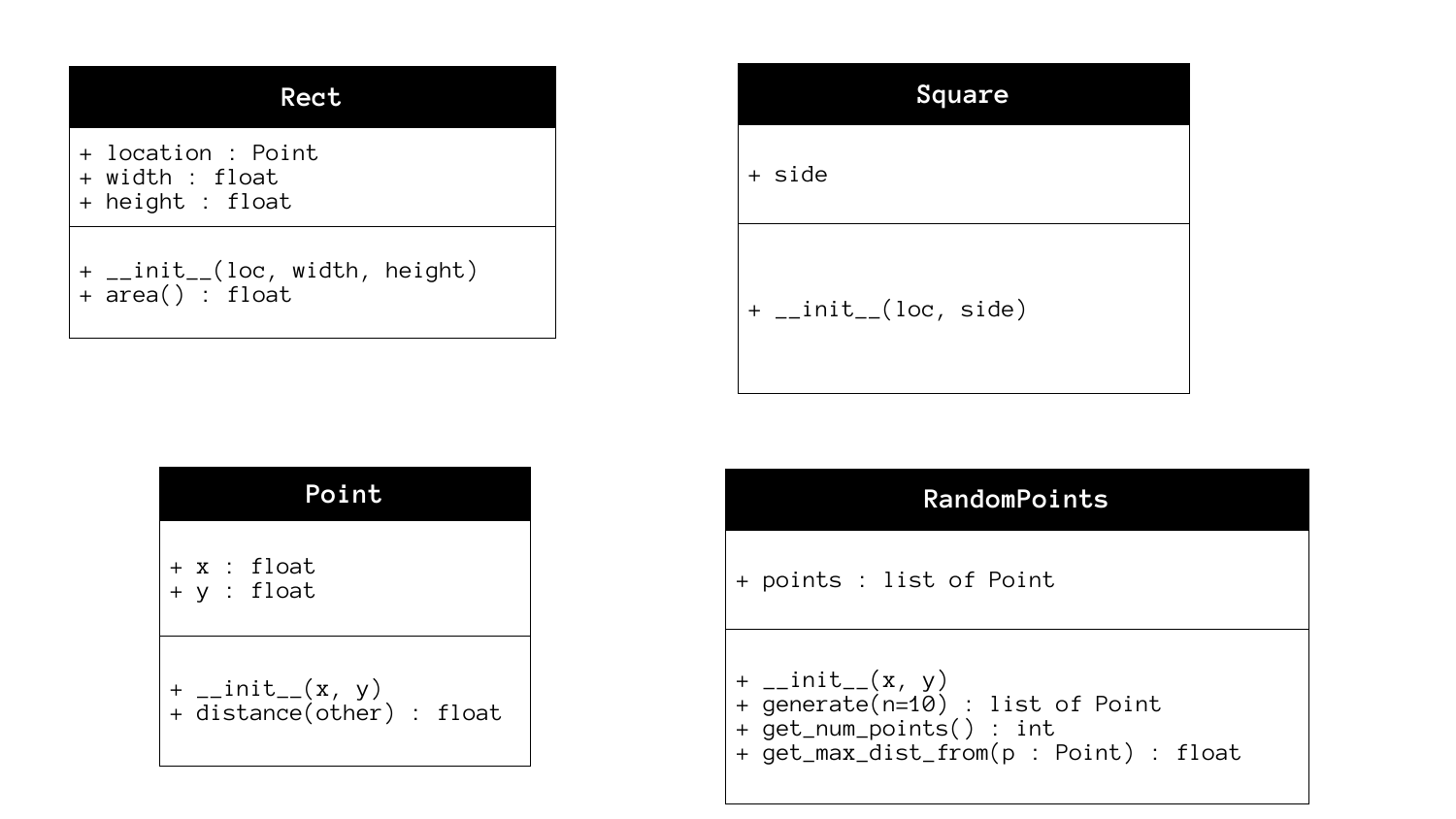

| Square |
| --- |
| + side |
| + \_\_init\_\_(loc, side) |
| Rect |
| --- |
| + location : Point + width : float + height : float |
| + \_\_init\_\_(loc, width, height) + area() : float |
| Point |
| --- |
| + x : float + y : float |
| + \_\_init\_\_(x, y) + distance(other) : float |
| RandomPoints |
| --- |
| + points : list of Point |
| + \_\_init\_\_(x, y) + generate(n=10) : list of Point + get\_num\_points() : int + get\_max\_dist\_from(p : Point) : float |